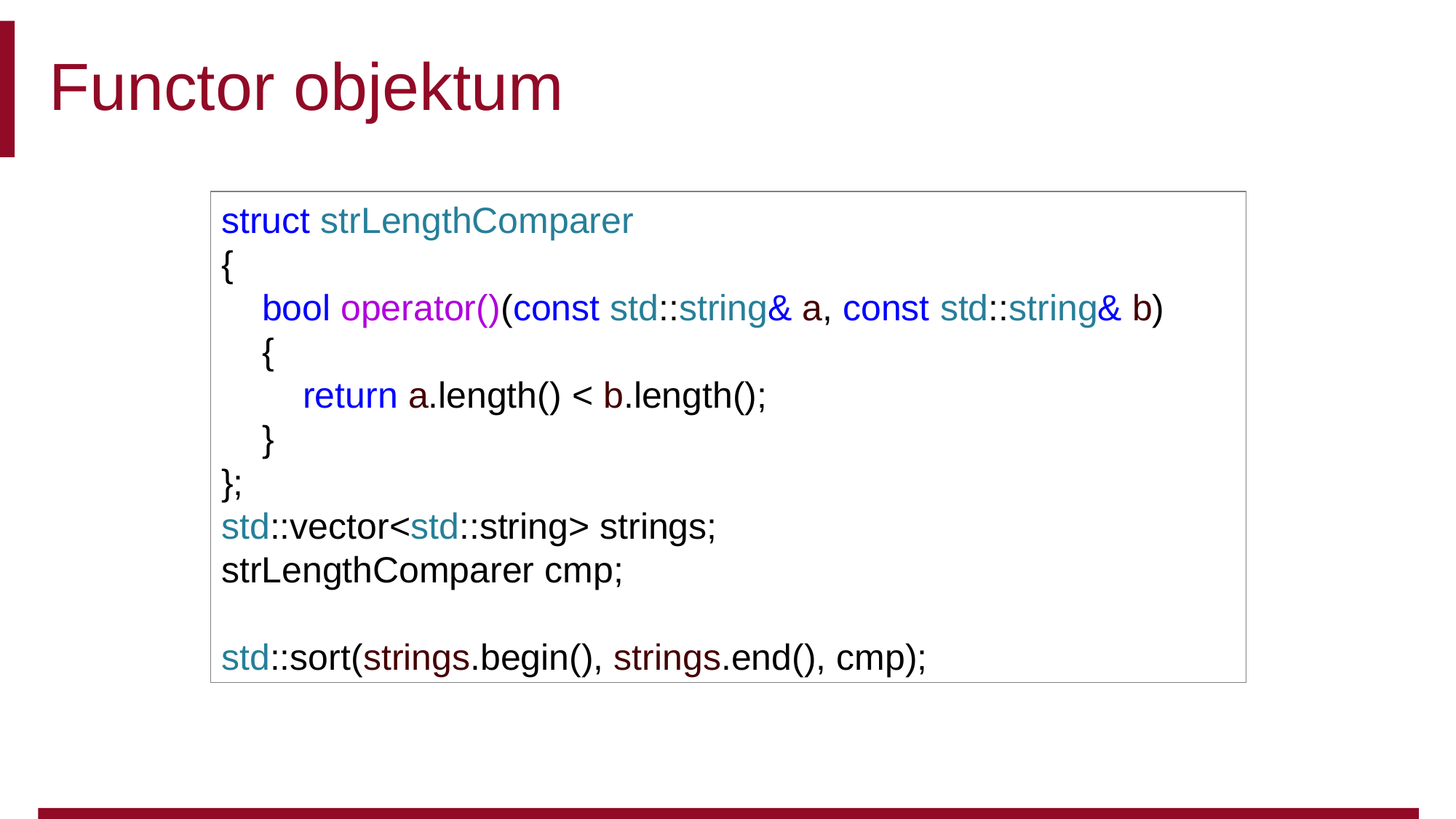

# Functor objektum
struct strLengthComparer
{
    bool operator()(const std::string& a, const std::string& b)
    {
        return a.length() < b.length();
    }
};
std::vector<std::string> strings;
strLengthComparer cmp;
std::sort(strings.begin(), strings.end(), cmp);